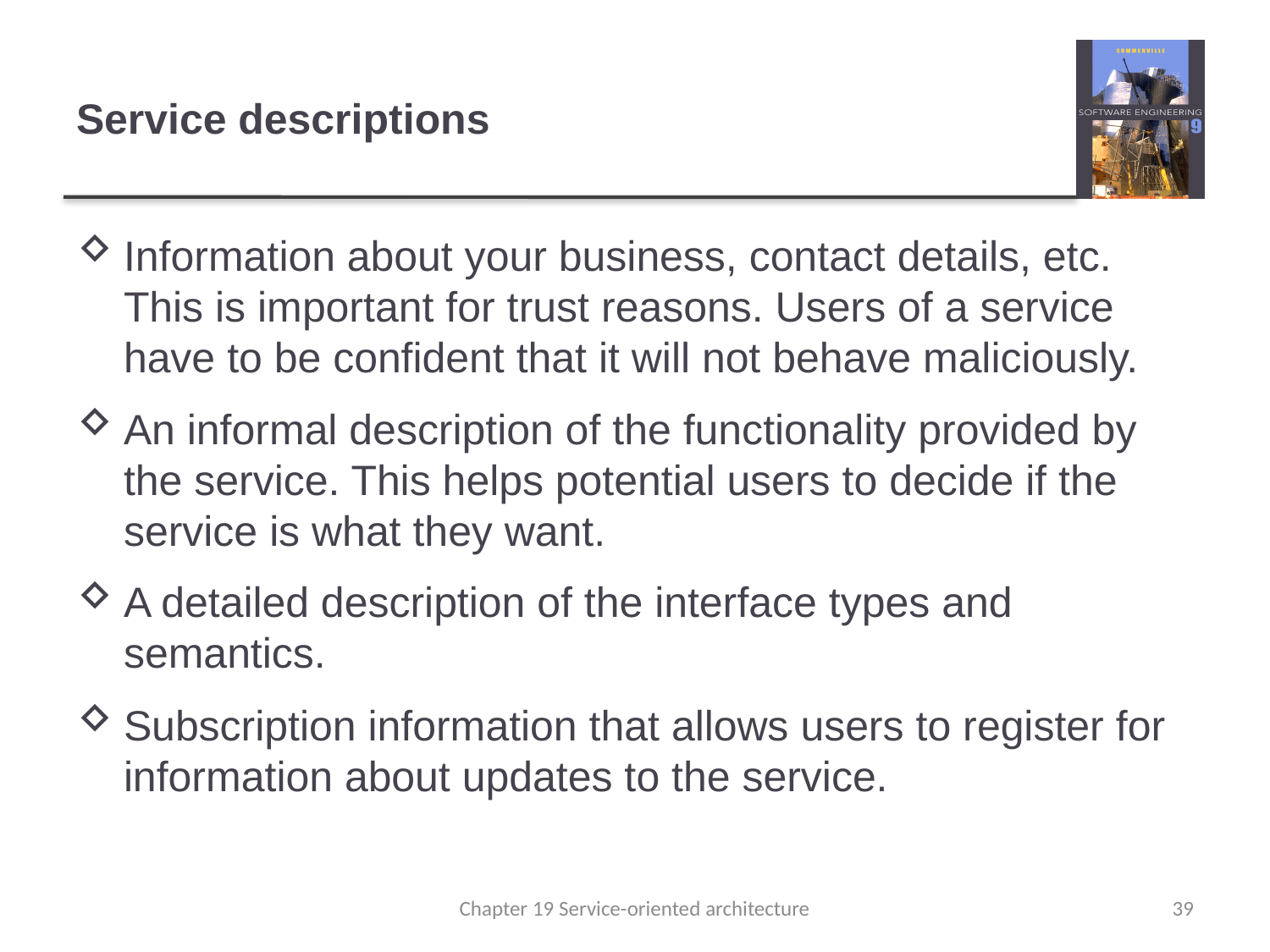

# Service descriptions
Information about your business, contact details, etc. This is important for trust reasons. Users of a service have to be confident that it will not behave maliciously.
An informal description of the functionality provided by the service. This helps potential users to decide if the service is what they want.
A detailed description of the interface types and semantics.
Subscription information that allows users to register for information about updates to the service.

Chapter 19 Service-oriented architecture
39